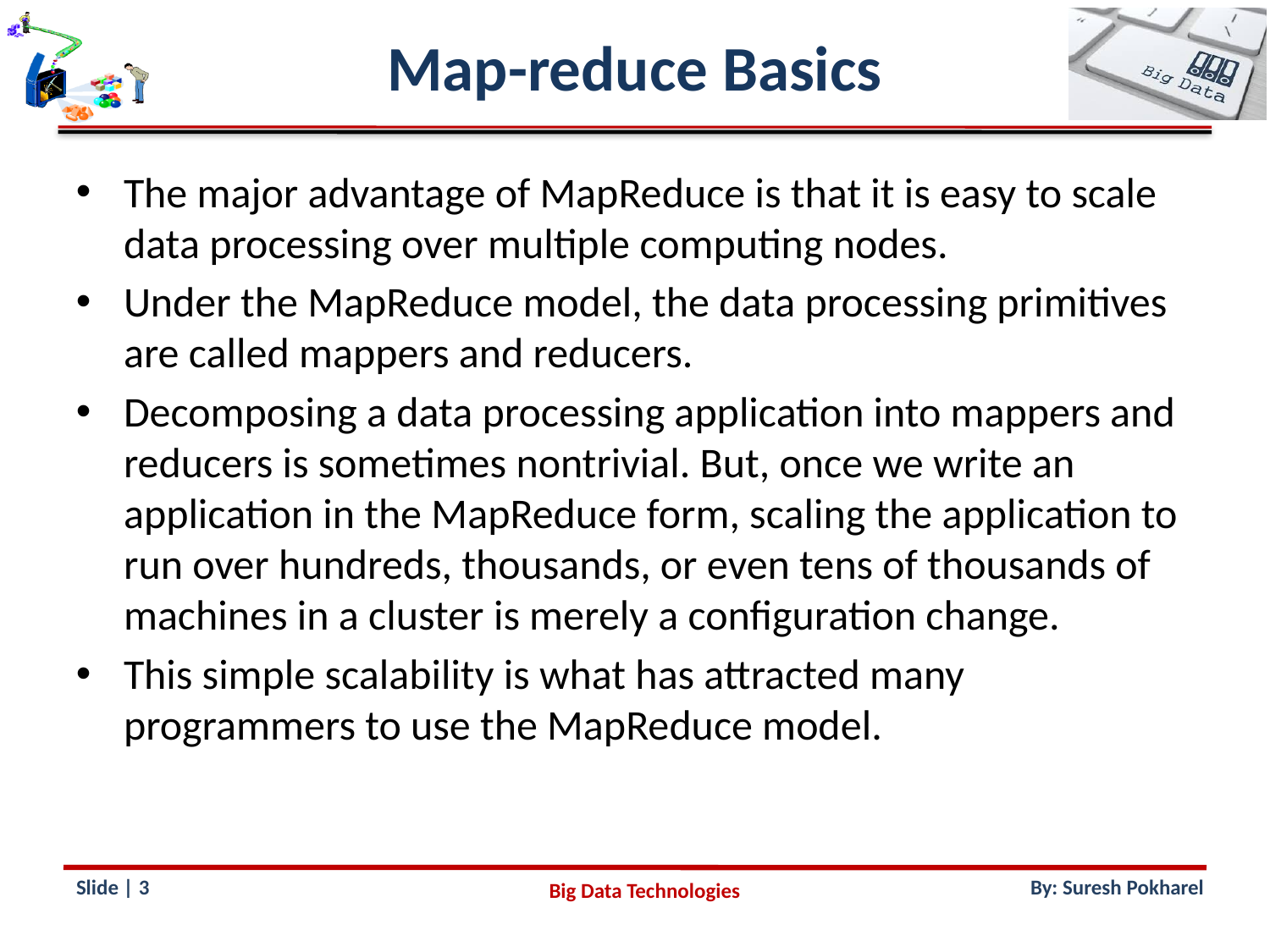

# Map-reduce Basics
The major advantage of MapReduce is that it is easy to scale data processing over multiple computing nodes.
Under the MapReduce model, the data processing primitives are called mappers and reducers.
Decomposing a data processing application into mappers and reducers is sometimes nontrivial. But, once we write an application in the MapReduce form, scaling the application to run over hundreds, thousands, or even tens of thousands of machines in a cluster is merely a configuration change.
This simple scalability is what has attracted many programmers to use the MapReduce model.